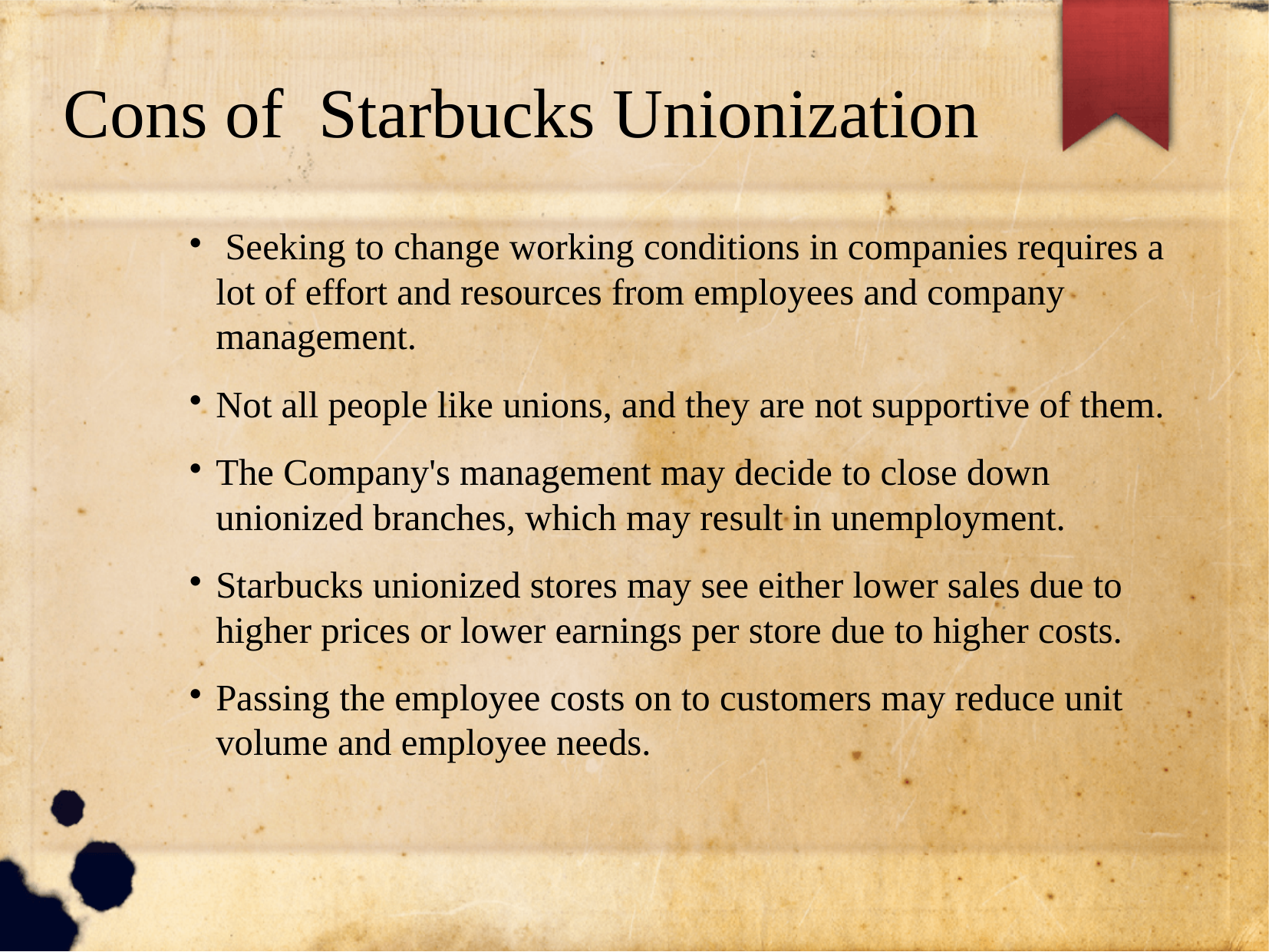

Cons of  Starbucks Unionization
 Seeking to change working conditions in companies requires a lot of effort and resources from employees and company management.
Not all people like unions, and they are not supportive of them.
The Company's management may decide to close down unionized branches, which may result in unemployment.
Starbucks unionized stores may see either lower sales due to higher prices or lower earnings per store due to higher costs.
Passing the employee costs on to customers may reduce unit volume and employee needs.